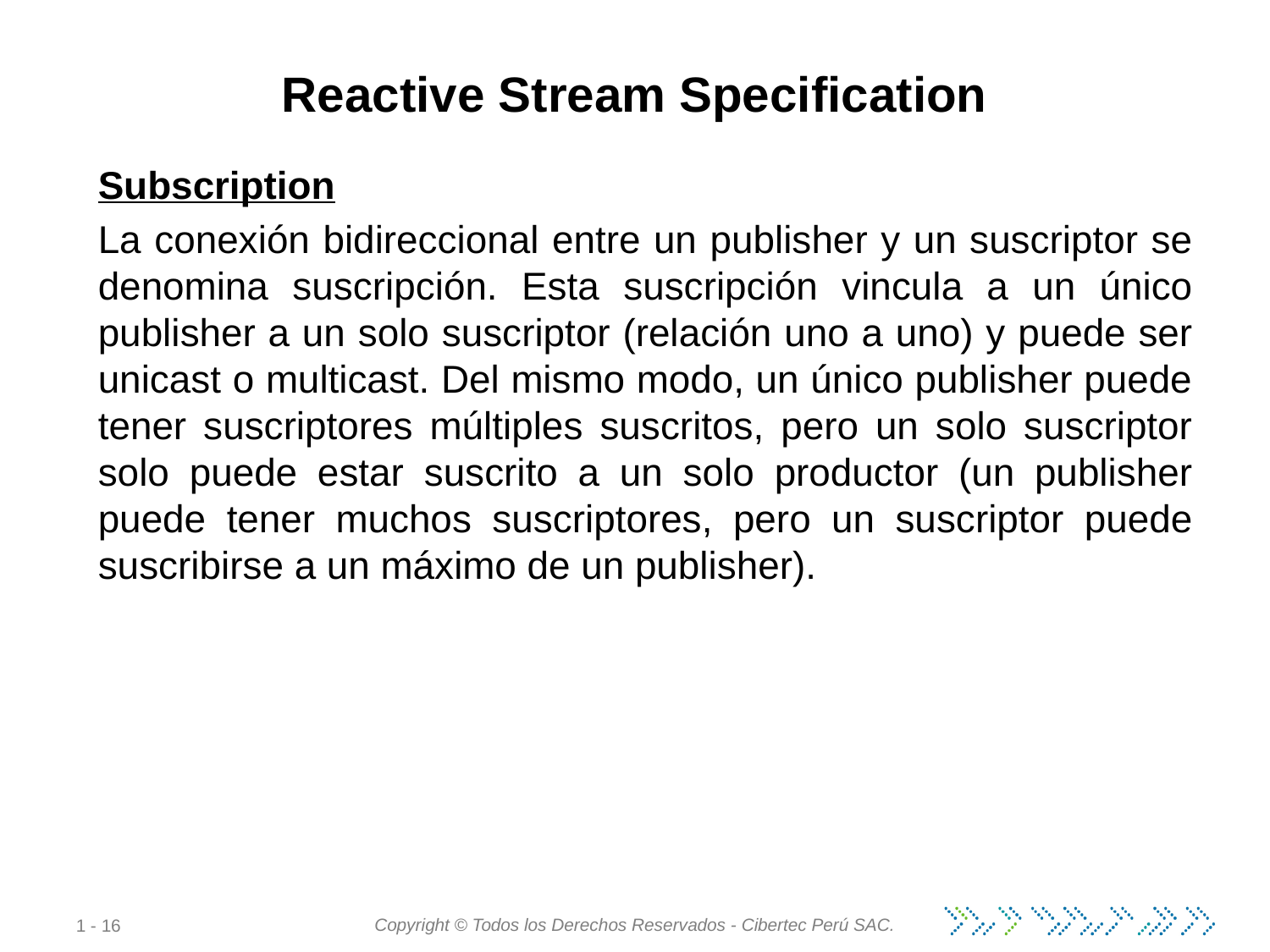

# Reactive Stream Specification
Subscription
La conexión bidireccional entre un publisher y un suscriptor se denomina suscripción. Esta suscripción vincula a un único publisher a un solo suscriptor (relación uno a uno) y puede ser unicast o multicast. Del mismo modo, un único publisher puede tener suscriptores múltiples suscritos, pero un solo suscriptor solo puede estar suscrito a un solo productor (un publisher puede tener muchos suscriptores, pero un suscriptor puede suscribirse a un máximo de un publisher).